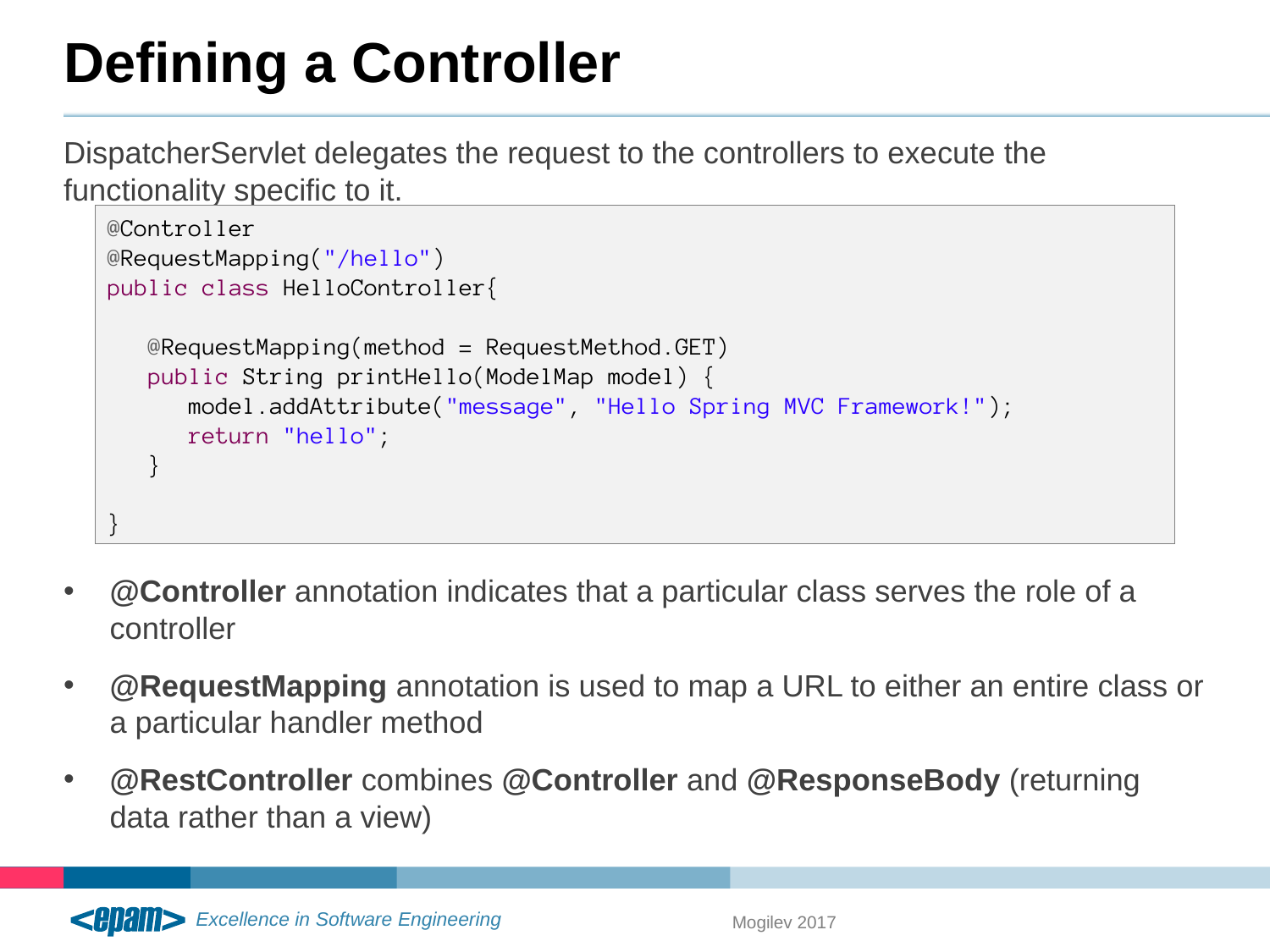

# Defining a Controller
DispatcherServlet delegates the request to the controllers to execute the functionality specific to it.

@Controller annotation indicates that a particular class serves the role of a controller
@RequestMapping annotation is used to map a URL to either an entire class or a particular handler method
@RestController combines @Controller and @ResponseBody (returning data rather than a view)

@Controller
@RequestMapping("/hello")
public class HelloController{

   @RequestMapping(method = RequestMethod.GET)
   public String printHello(ModelMap model) {
      model.addAttribute("message", "Hello Spring MVC Framework!");
      return "hello";
   }

}
Mogilev 2017